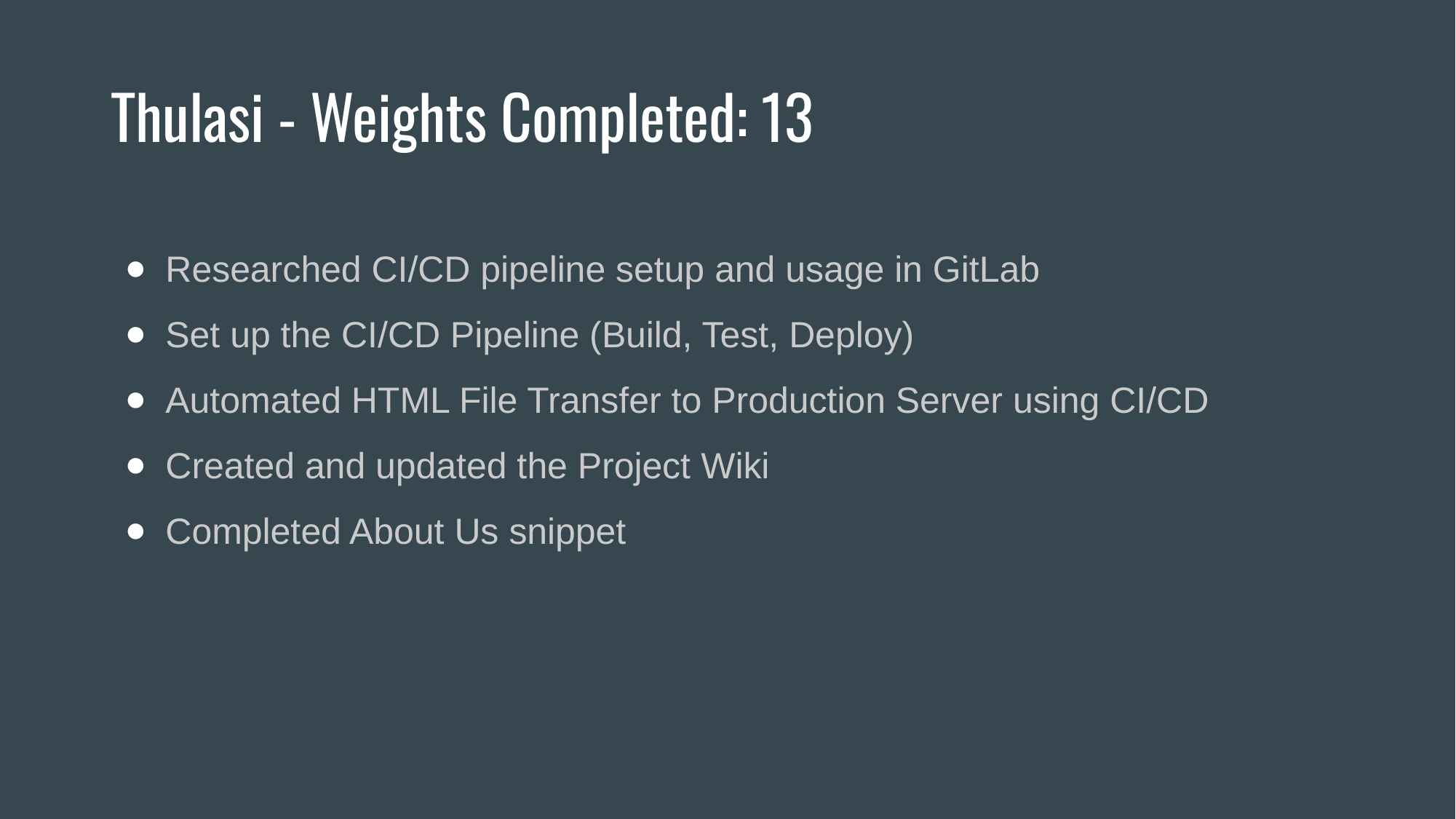

# Thulasi - Weights Completed: 13
Researched CI/CD pipeline setup and usage in GitLab
Set up the CI/CD Pipeline (Build, Test, Deploy)
Automated HTML File Transfer to Production Server using CI/CD
Created and updated the Project Wiki
Completed About Us snippet